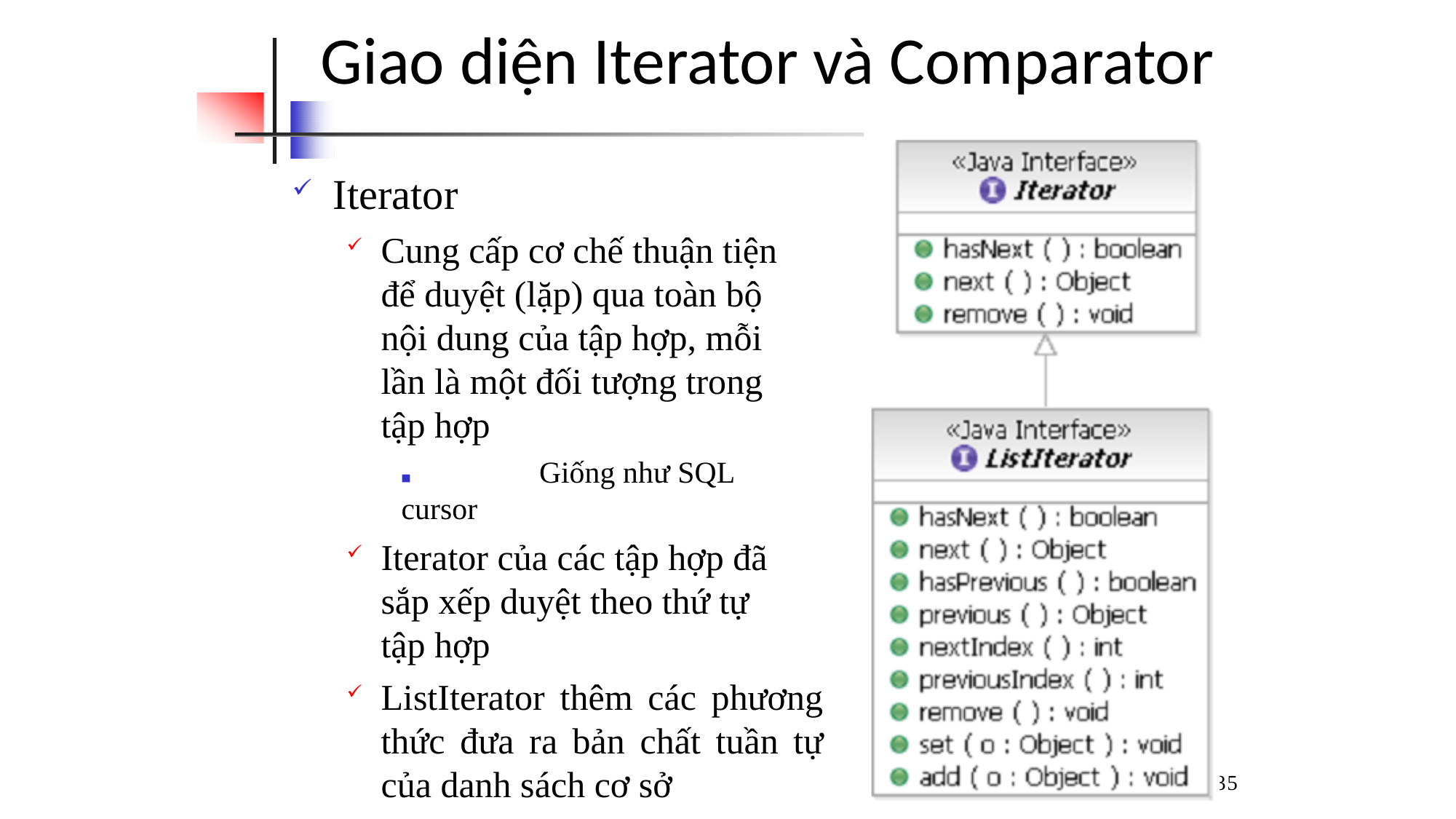

# Giao diện Iterator và Comparator

Iterator
Cung cấp cơ chế thuận tiện  để duyệt (lặp) qua toàn bộ  nội dung của tập hợp, mỗi  lần là một đối tượng trong  tập hợp
◼	Giống như SQL cursor
Iterator của các tập hợp đã  sắp xếp duyệt theo thứ tự  tập hợp
ListIterator thêm các phương  thức đưa ra bản chất tuần tự  của danh sách cơ sở
5
3